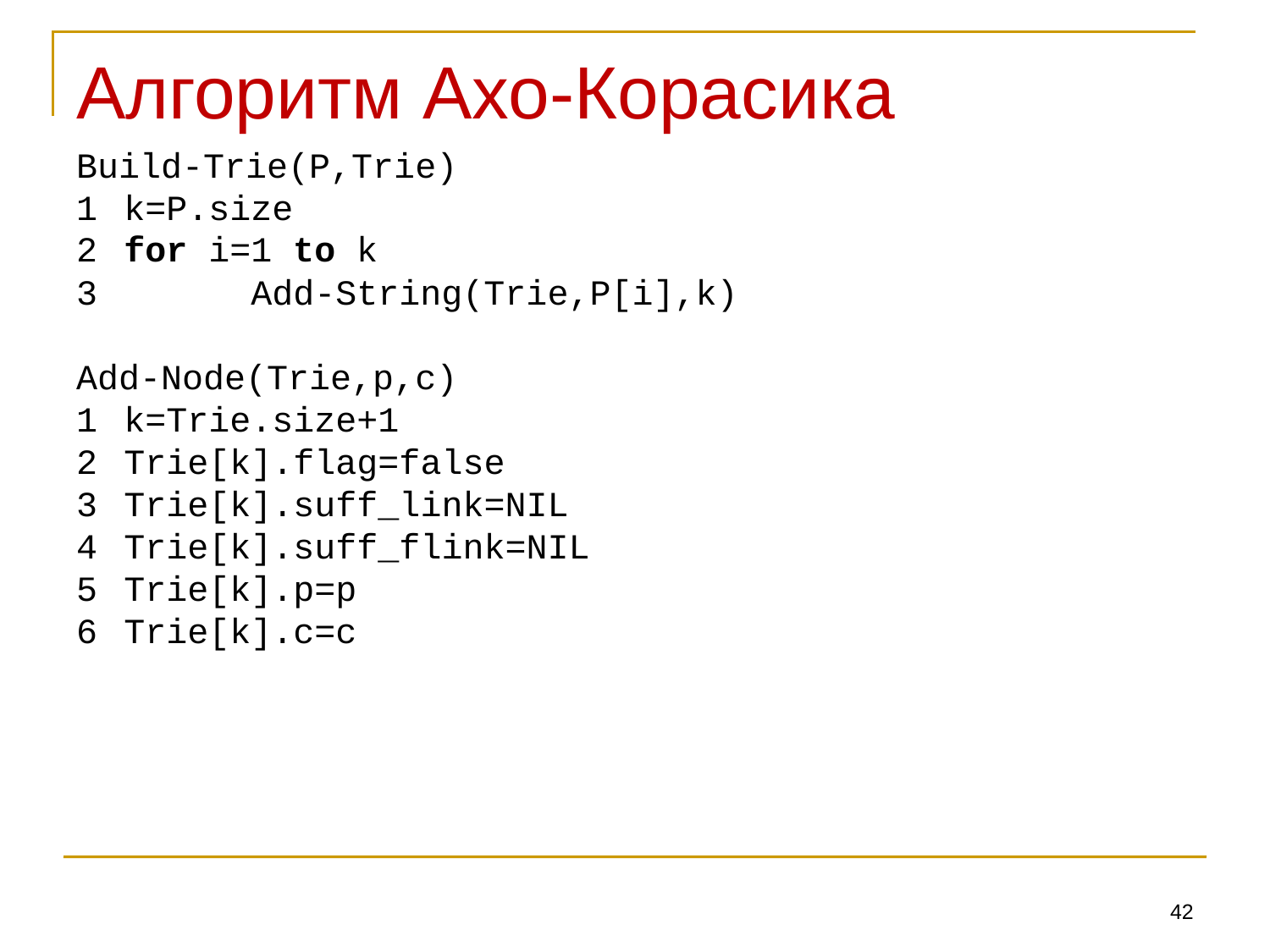

# Алгоритм Ахо-Корасика
Build-Trie(P,Trie)
1	k=P.size
2	for i=1 to k
3		Add-String(Trie,P[i],k)

Add-Node(Trie,p,c)
1	k=Trie.size+1
2	Trie[k].flag=false
3	Trie[k].suff_link=NIL
4	Trie[k].suff_flink=NIL
5	Trie[k].p=p
6	Trie[k].c=c

42